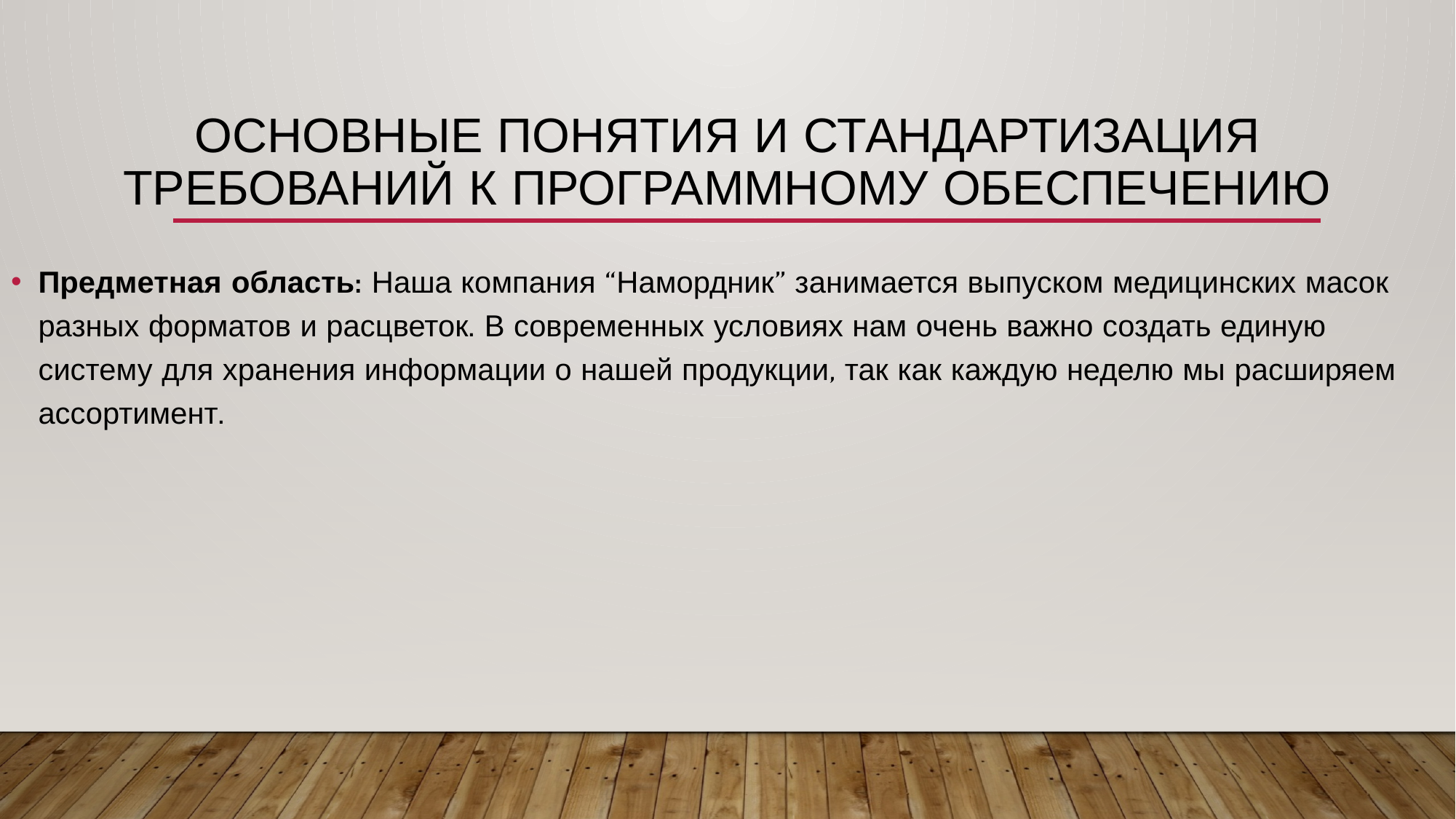

# Основные понятия и стандартизация требований к программному обеспечению
Предметная область: Наша компания “Намордник” занимается выпуском медицинских масок разных форматов и расцветок. В современных условиях нам очень важно создать единую систему для хранения информации о нашей продукции, так как каждую неделю мы расширяем ассортимент.